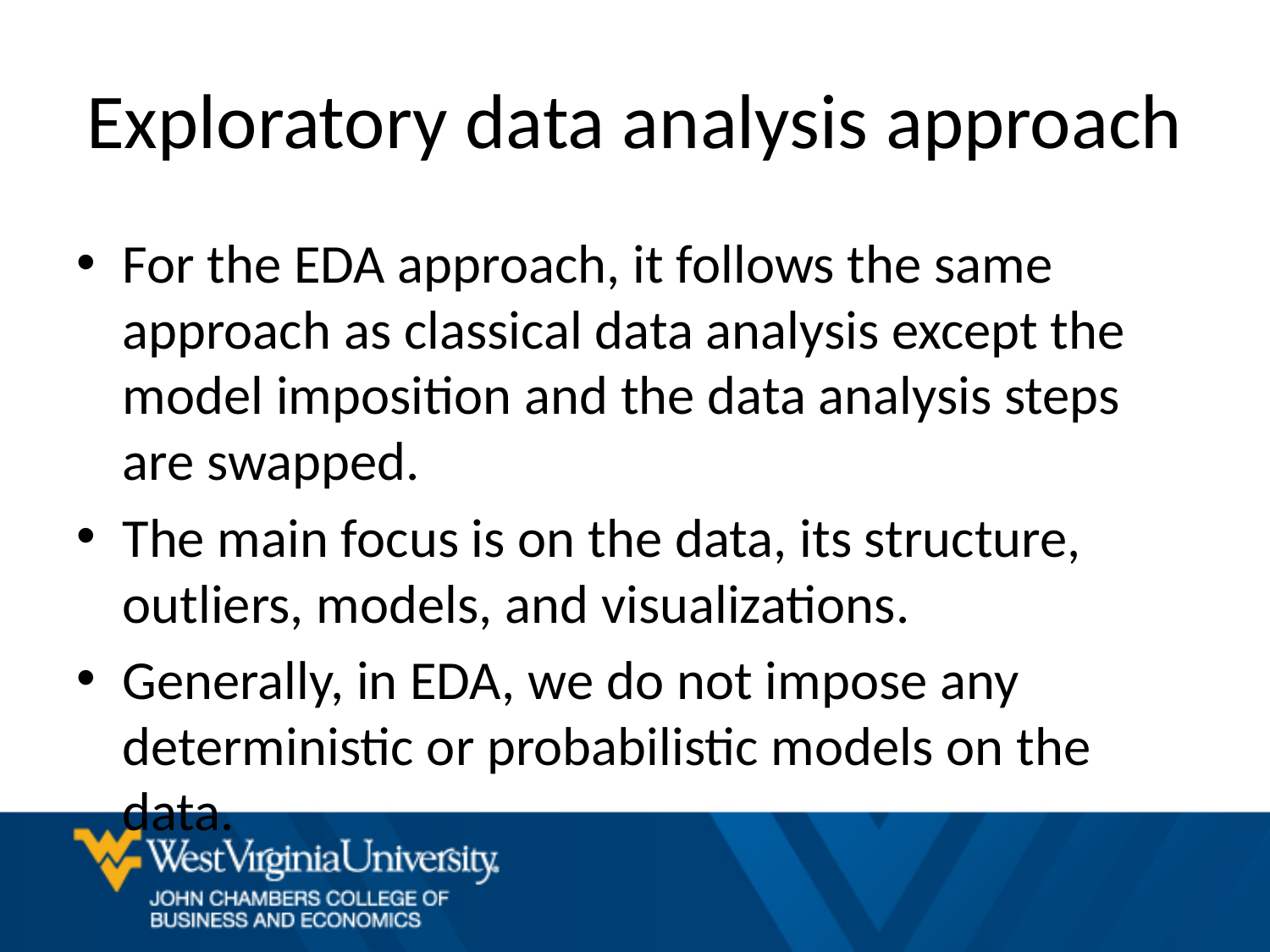

# Exploratory data analysis approach
For the EDA approach, it follows the same approach as classical data analysis except the model imposition and the data analysis steps are swapped.
The main focus is on the data, its structure, outliers, models, and visualizations.
Generally, in EDA, we do not impose any deterministic or probabilistic models on the data.